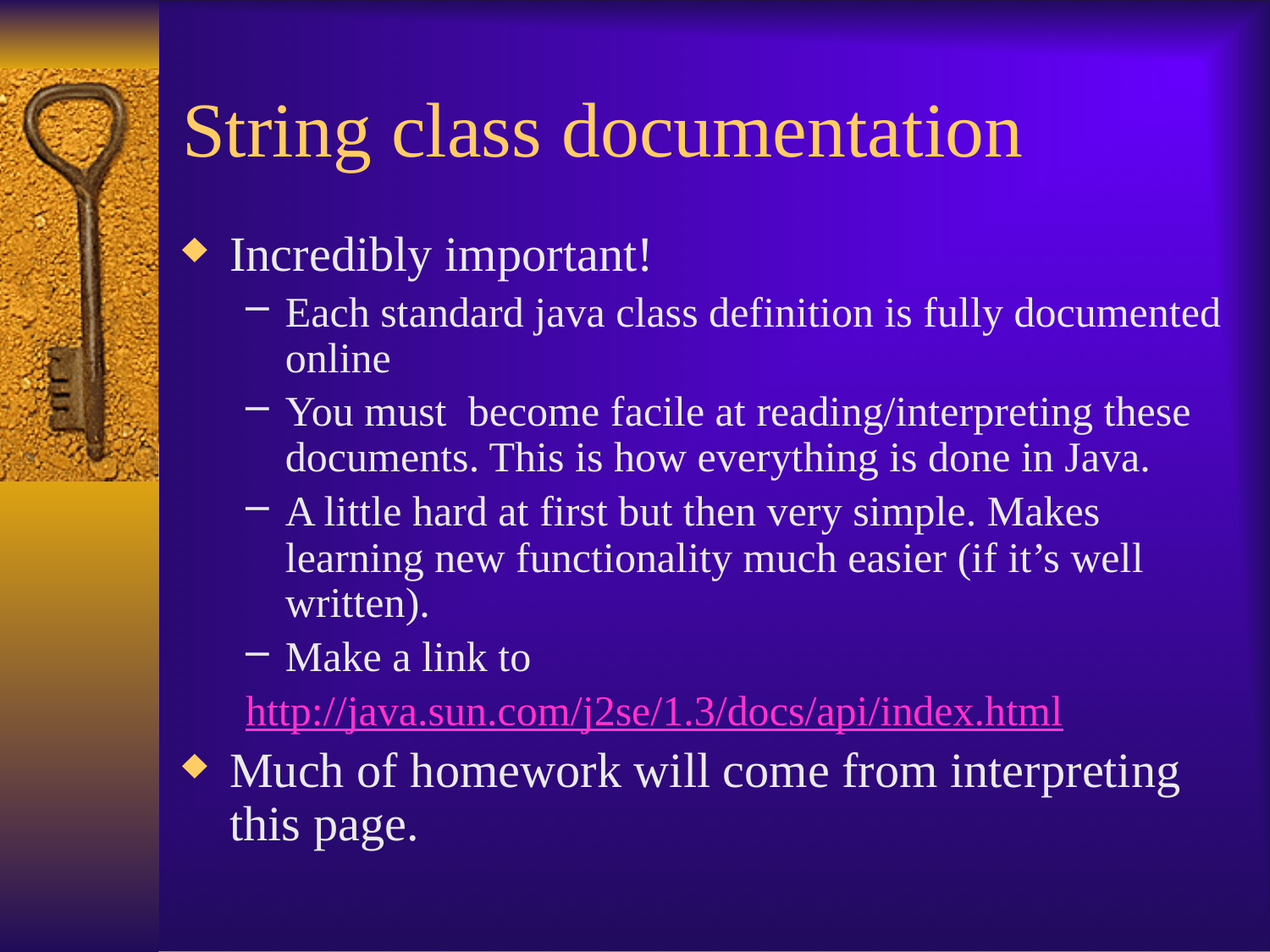

# String class documentation
Incredibly important!
Each standard java class definition is fully documented online
You must  become facile at reading/interpreting these documents. This is how everything is done in Java.
A little hard at first but then very simple. Makes learning new functionality much easier (if it’s well written).
Make a link to
http://java.sun.com/j2se/1.3/docs/api/index.html
Much of homework will come from interpreting this page.